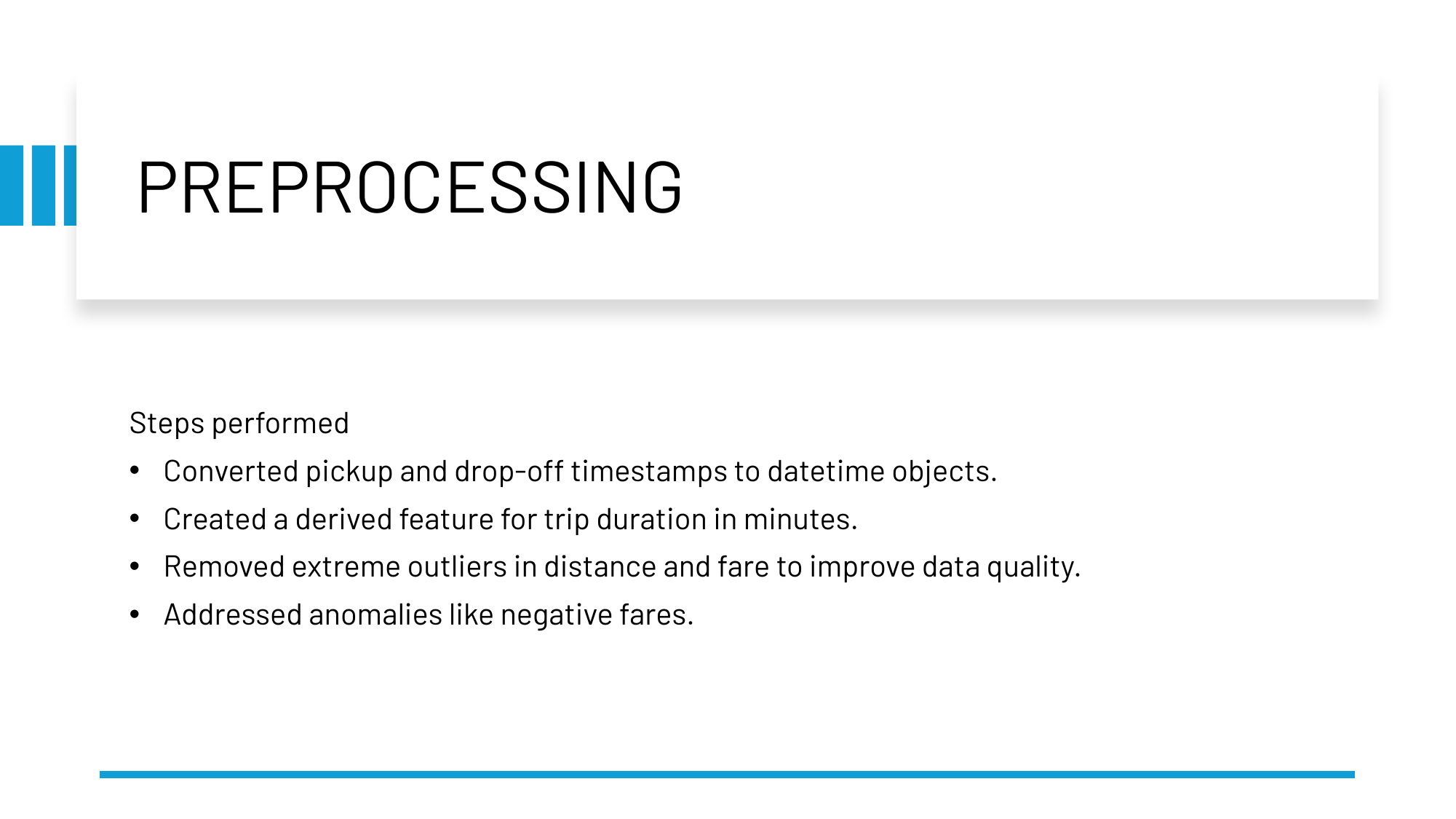

# PREPROCESSING

Steps performed
Converted pickup and drop-off timestamps to datetime objects.
Created a derived feature for trip duration in minutes.
Removed extreme outliers in distance and fare to improve data quality.
Addressed anomalies like negative fares.